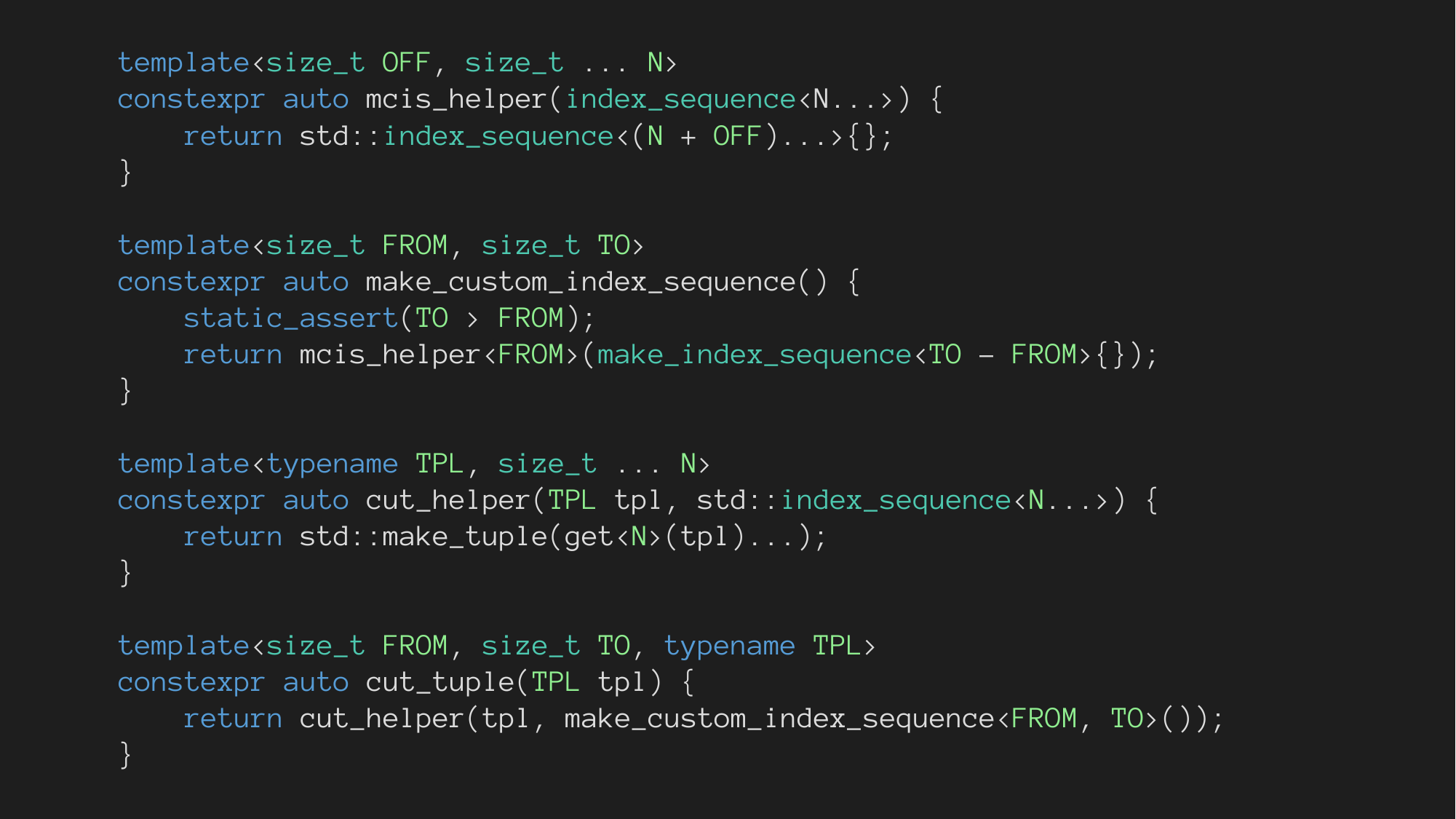

template<size_t OFF, size_t ... N>
constexpr auto mcis_helper(index_sequence<N...>) {
    return std::index_sequence<(N + OFF)...>{};
}

template<size_t FROM, size_t TO>
constexpr auto make_custom_index_sequence() {
    static_assert(TO > FROM);
    return mcis_helper<FROM>(make_index_sequence<TO - FROM>{});
}

template<typename TPL, size_t ... N>
constexpr auto cut_helper(TPL tpl, std::index_sequence<N...>) {
    return std::make_tuple(get<N>(tpl)...);
}

template<size_t FROM, size_t TO, typename TPL>
constexpr auto cut_tuple(TPL tpl) {
    return cut_helper(tpl, make_custom_index_sequence<FROM, TO>());
}